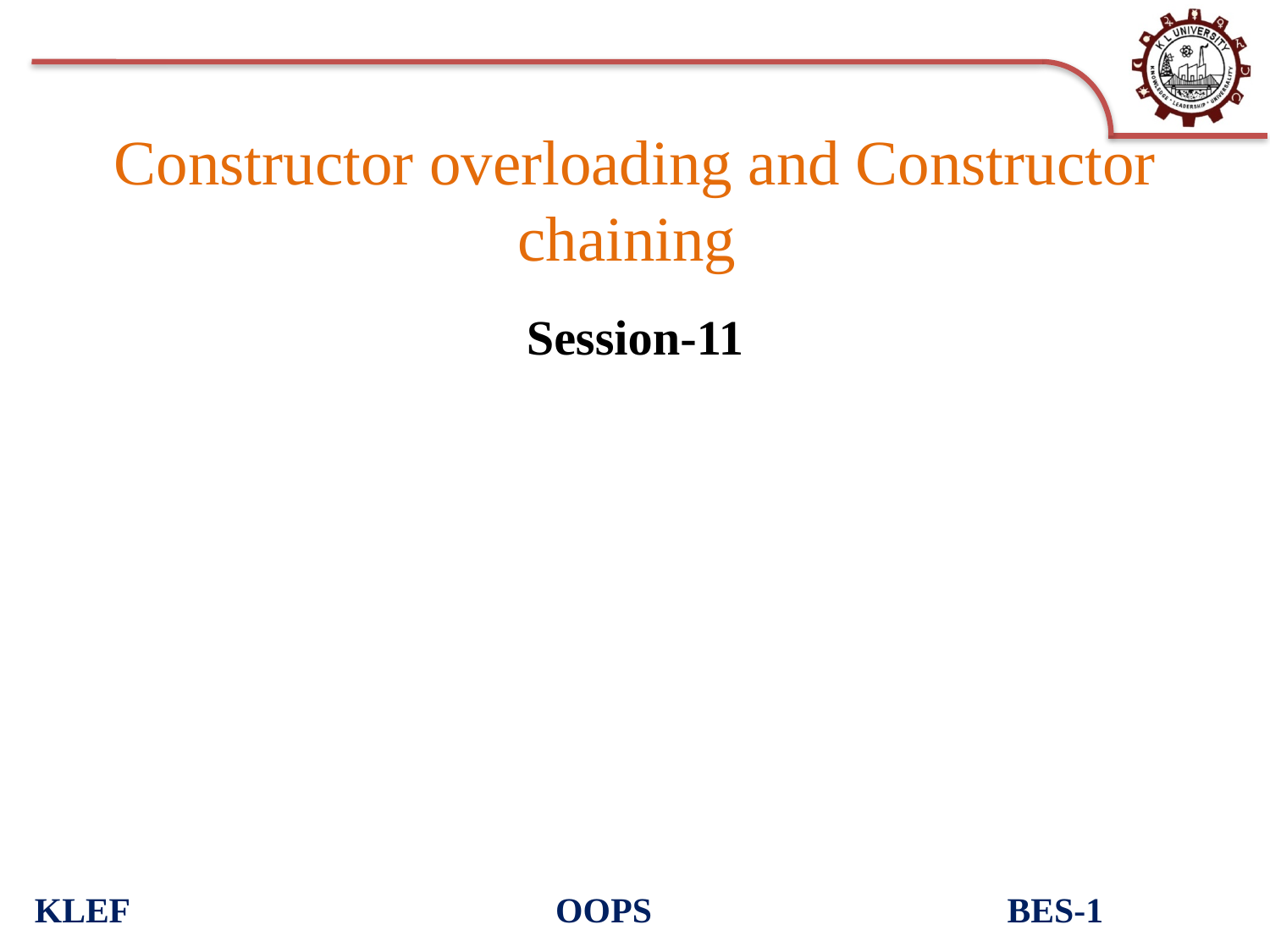

# Constructor overloading and Constructor chaining
Session-11
KLEF                                                OOPS                                        BES-1